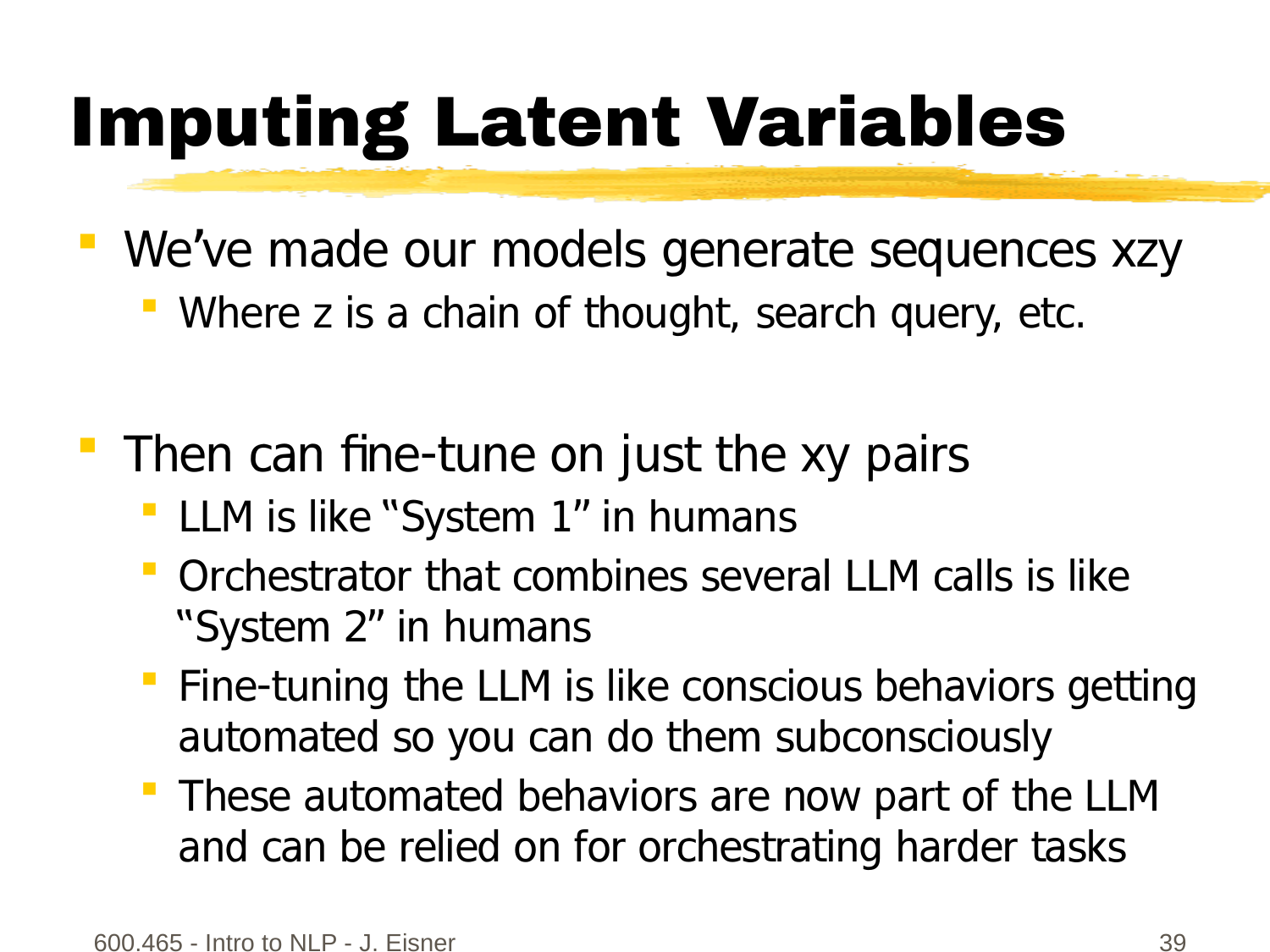

# Imputing Latent Variables
We’ve made our models generate sequences xzy
Where z is a chain of thought, search query, etc.

Then can fine-tune on just the xy pairs
LLM is like “System 1” in humans
Orchestrator that combines several LLM calls is like “System 2” in humans
Fine-tuning the LLM is like conscious behaviors getting automated so you can do them subconsciously
These automated behaviors are now part of the LLM and can be relied on for orchestrating harder tasks

600.465 - Intro to NLP - J. Eisner
39